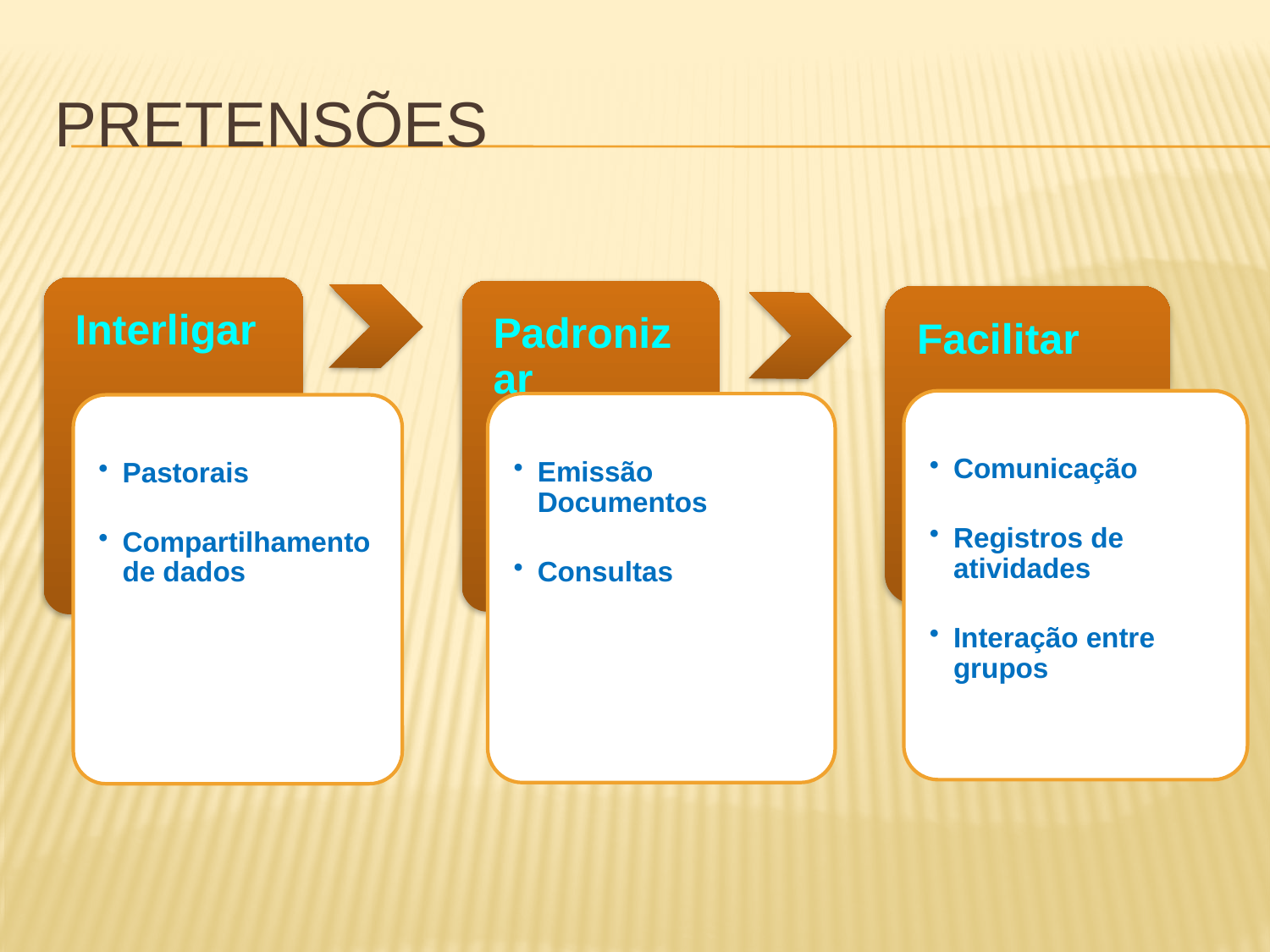

# pretensões
Interligar

Pastorais

Compartilhamento de dados

Padronizar

Emissão Documentos

Consultas

Facilitar

Comunicação

Registros de atividades

Interação entre grupos